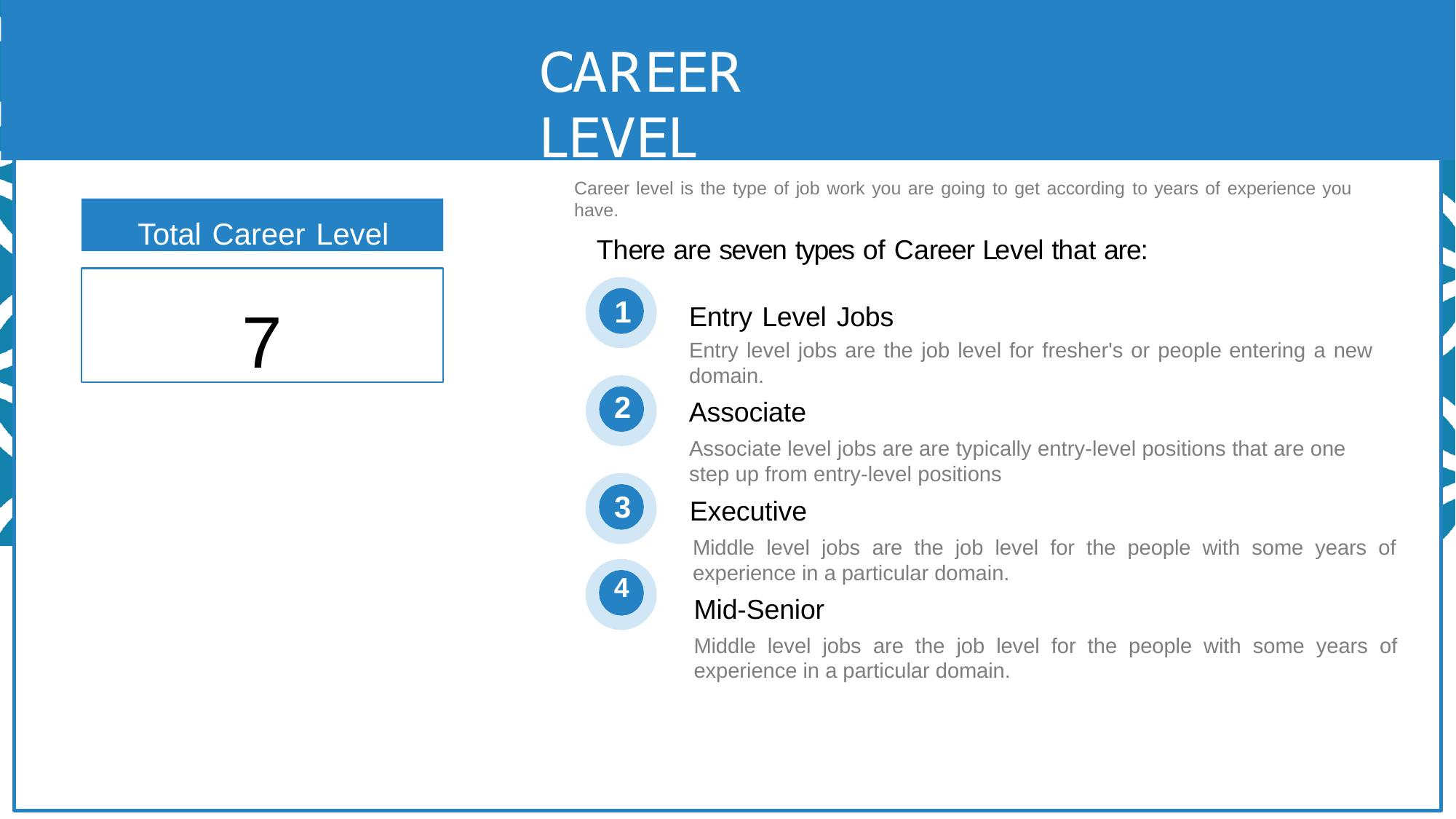

# CAREER LEVEL
Career level is the type of job work you are going to get according to years of experience you have.
There are seven types of Career Level that are:
Total Career Level
7

1
Entry Level Jobs
Entry level jobs are the job level for fresher's or people entering a new domain.

2
Associate
Associate level jobs are are typically entry-level positions that are one step up from entry-level positions

3
Executive
Middle level jobs are the job level for the people with some years of experience in a particular domain.

4
Mid-Senior
Middle level jobs are the job level for the people with some years of experience in a particular domain.